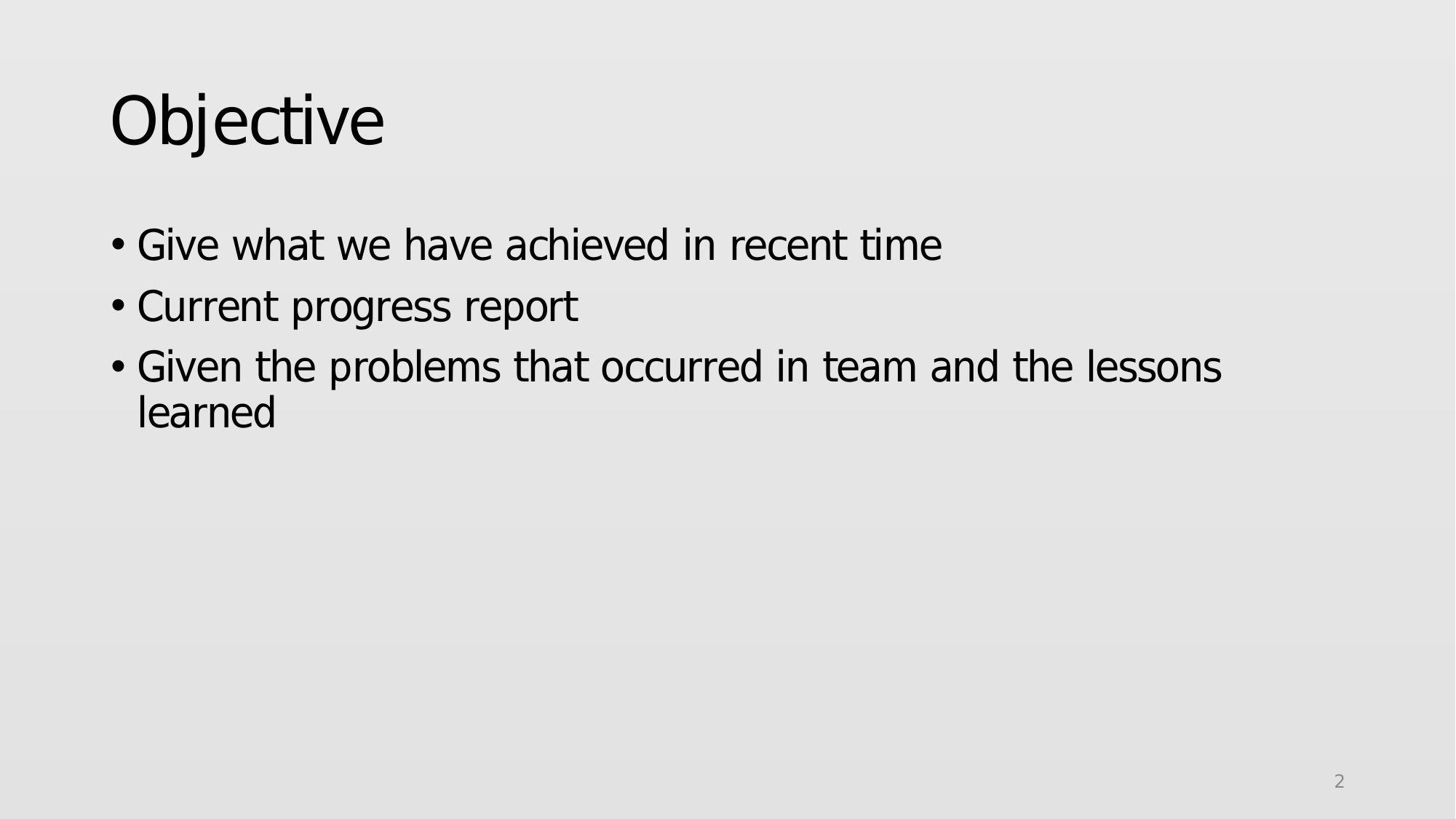

# Objective
Give what we have achieved in recent time
Current progress report
Given the problems that occurred in team and the lessons learned
2